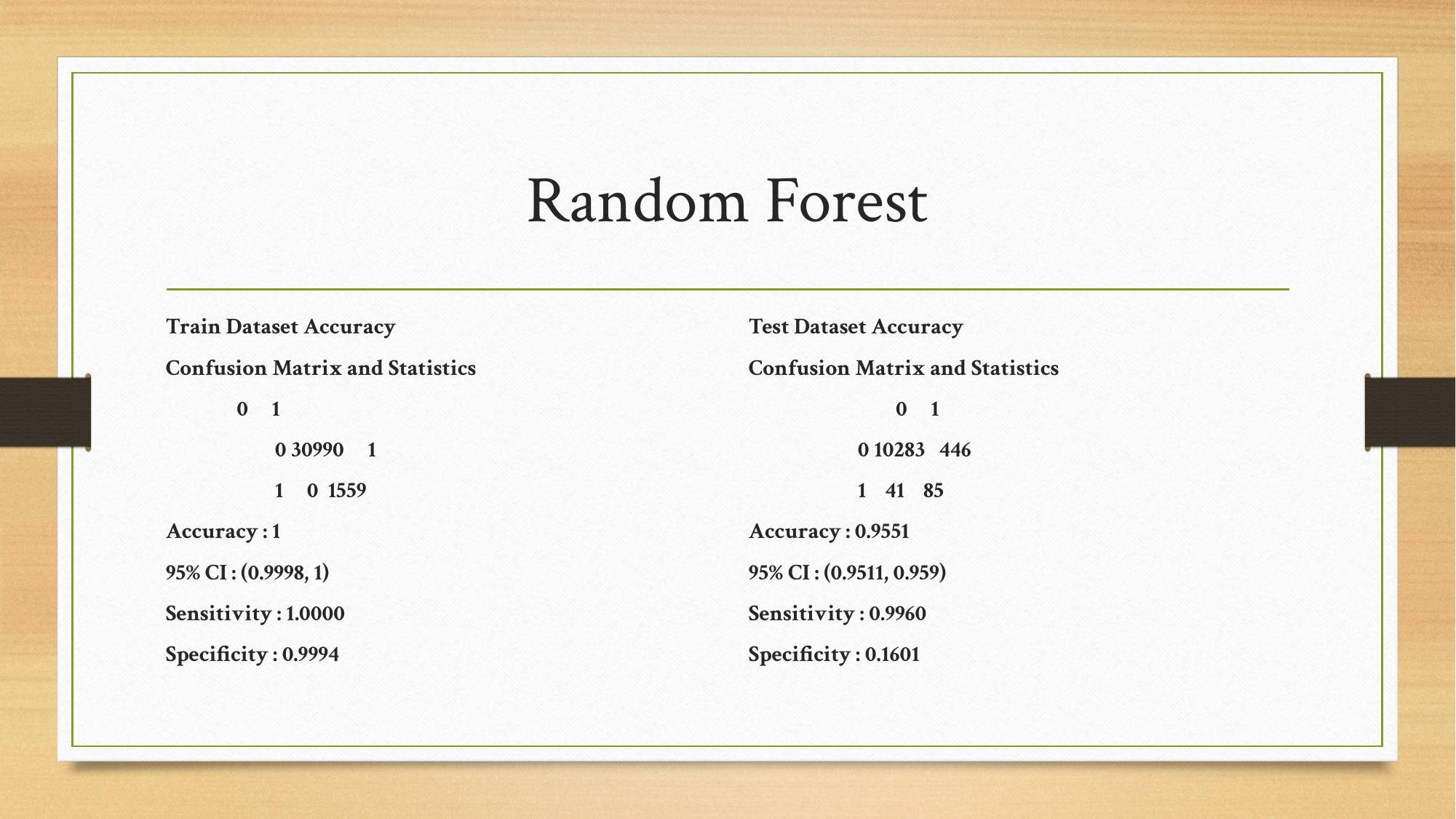

# Random Forest
Train Dataset Accuracy
Confusion Matrix and Statistics
               0     1
  	0 30990     1
  	1     0  1559
Accuracy : 1
95% CI : (0.9998, 1)
Sensitivity : 1.0000
Specificity : 0.9994
Test Dataset Accuracy
Confusion Matrix and Statistics
     	        0     1
  	0 10283   446
 	1    41    85
Accuracy : 0.9551
95% CI : (0.9511, 0.959)
Sensitivity : 0.9960
Specificity : 0.1601